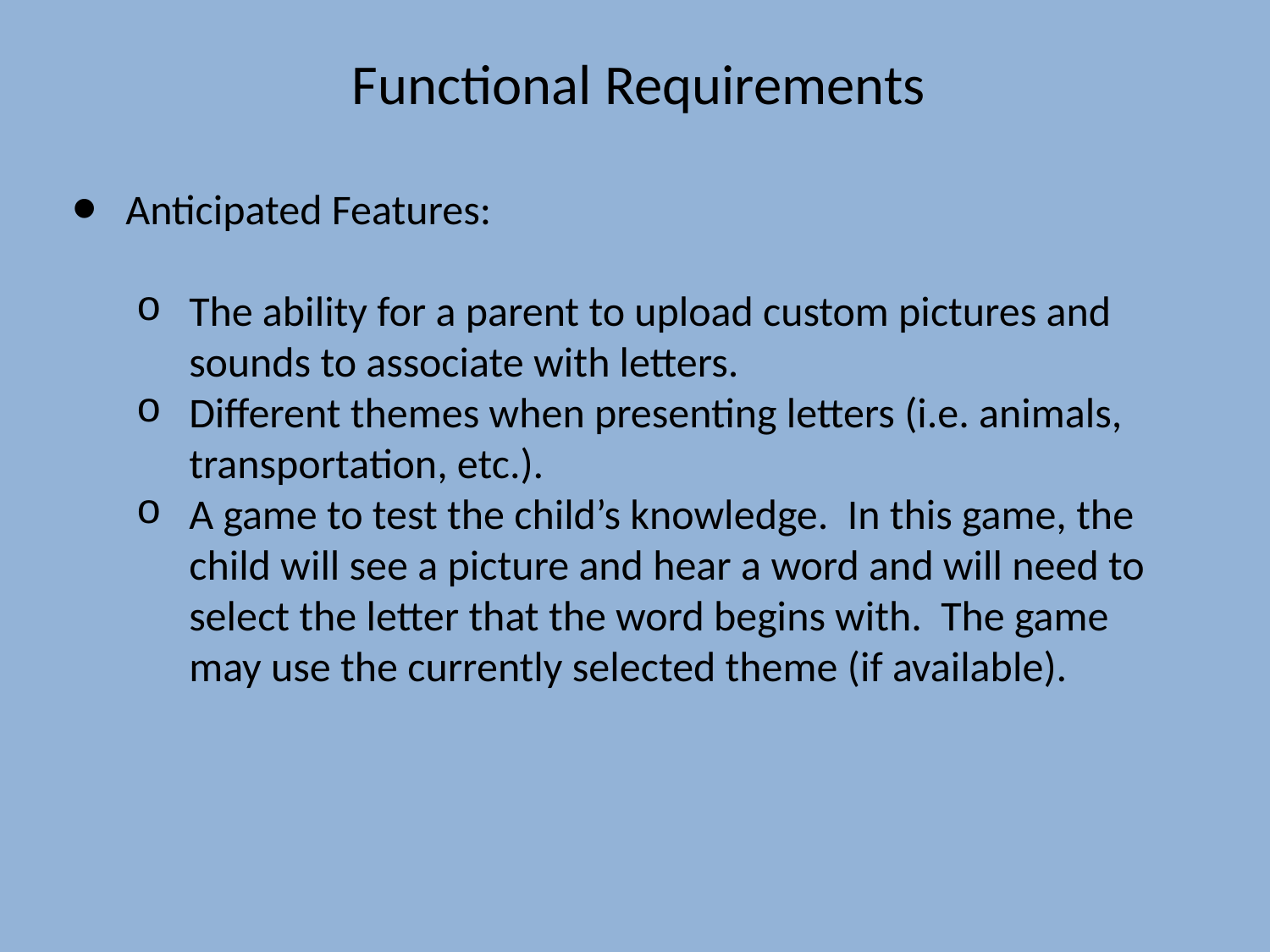

Functional Requirements
Anticipated Features:

The ability for a parent to upload custom pictures and sounds to associate with letters.
Different themes when presenting letters (i.e. animals, transportation, etc.).
A game to test the child’s knowledge.  In this game, the child will see a picture and hear a word and will need to select the letter that the word begins with.  The game may use the currently selected theme (if available).